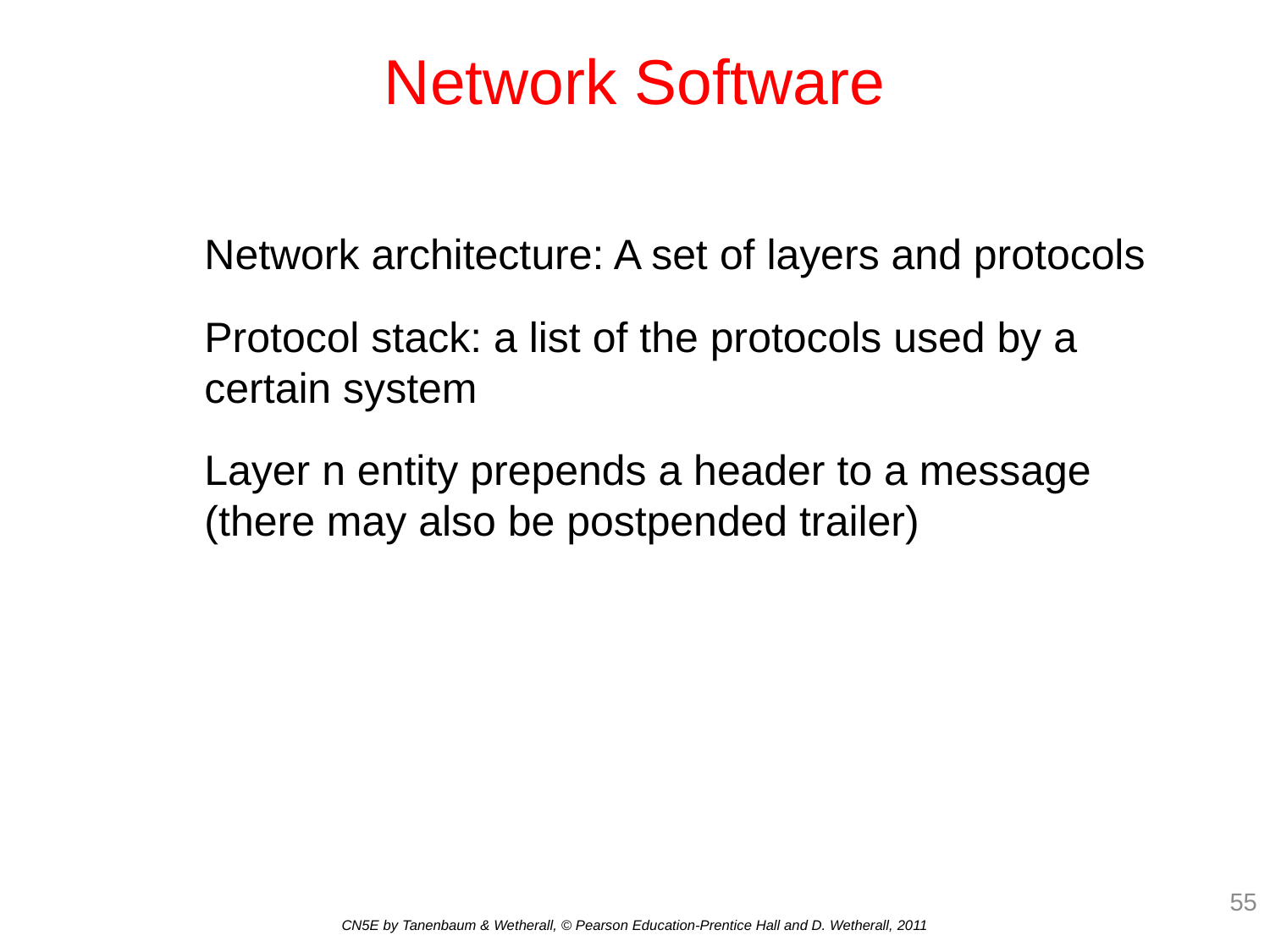

# Network Software
Network architecture: A set of layers and protocols
Protocol stack: a list of the protocols used by a certain system
Layer n entity prepends a header to a message (there may also be postpended trailer)
55
CN5E by Tanenbaum & Wetherall, © Pearson Education-Prentice Hall and D. Wetherall, 2011